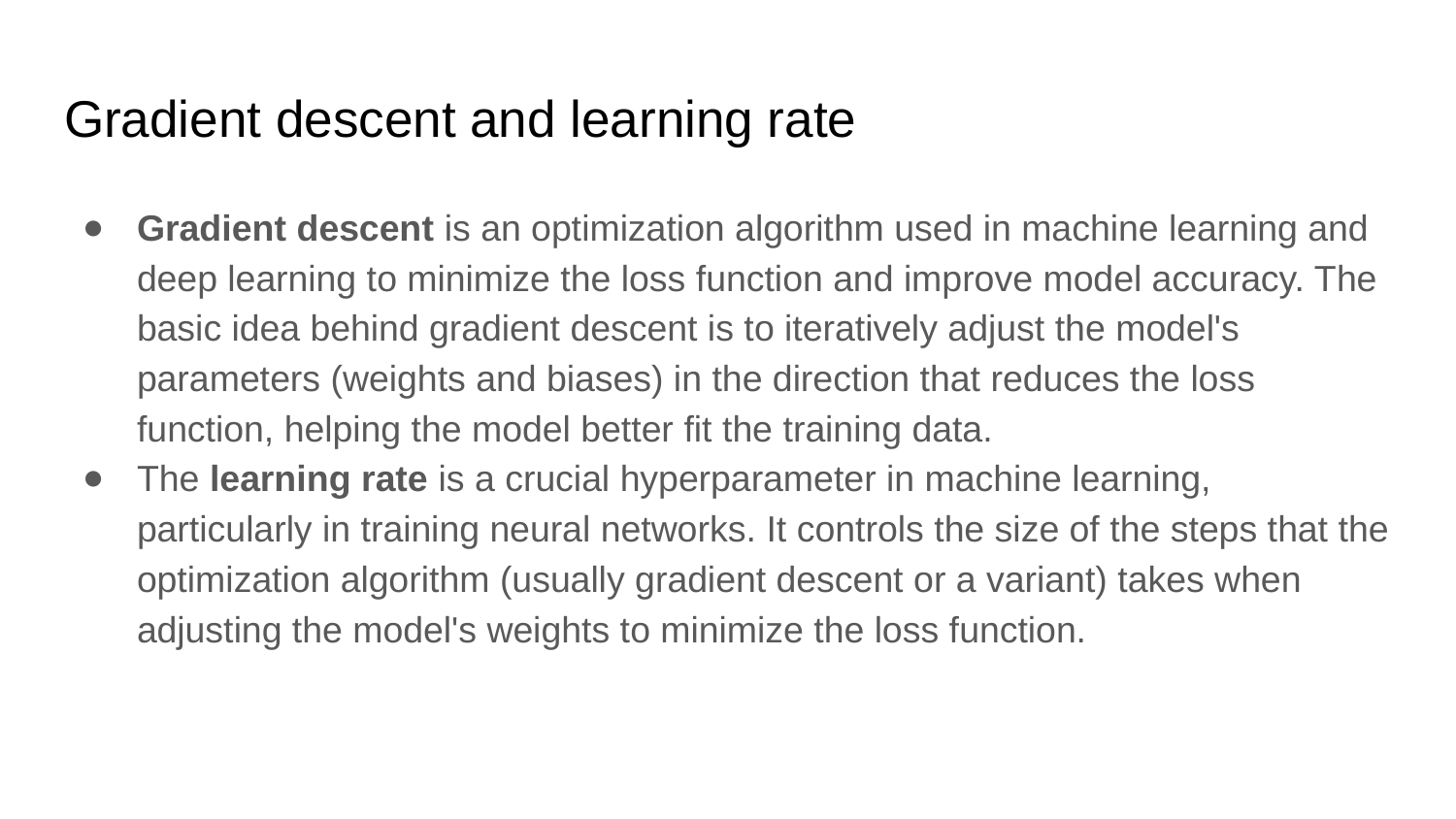

# Gradient descent and learning rate
Gradient descent is an optimization algorithm used in machine learning and deep learning to minimize the loss function and improve model accuracy. The basic idea behind gradient descent is to iteratively adjust the model's parameters (weights and biases) in the direction that reduces the loss function, helping the model better fit the training data.
The learning rate is a crucial hyperparameter in machine learning, particularly in training neural networks. It controls the size of the steps that the optimization algorithm (usually gradient descent or a variant) takes when adjusting the model's weights to minimize the loss function.